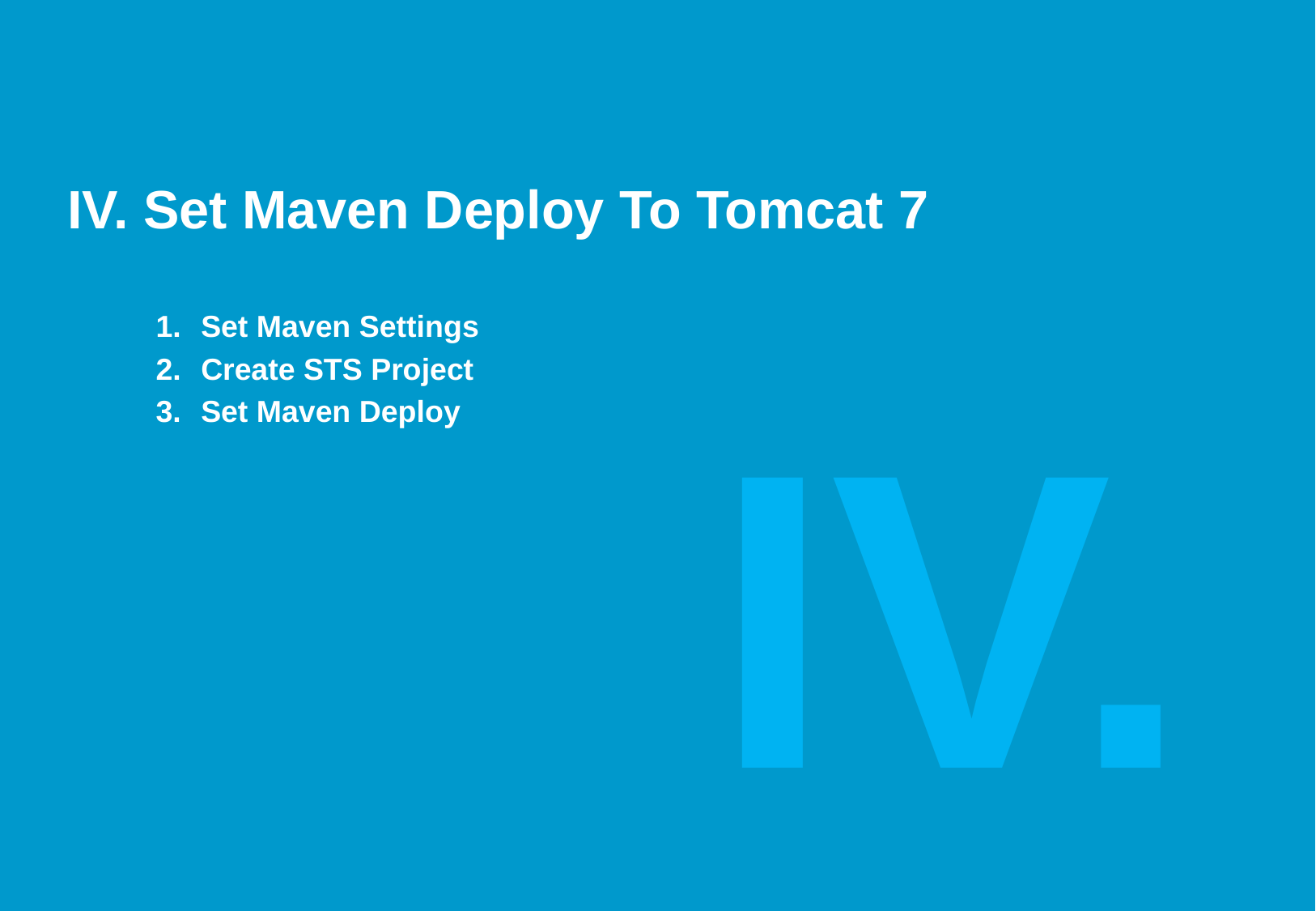

# IV. Set Maven Deploy To Tomcat 7
Set Maven Settings
Create STS Project
Set Maven Deploy
IV.